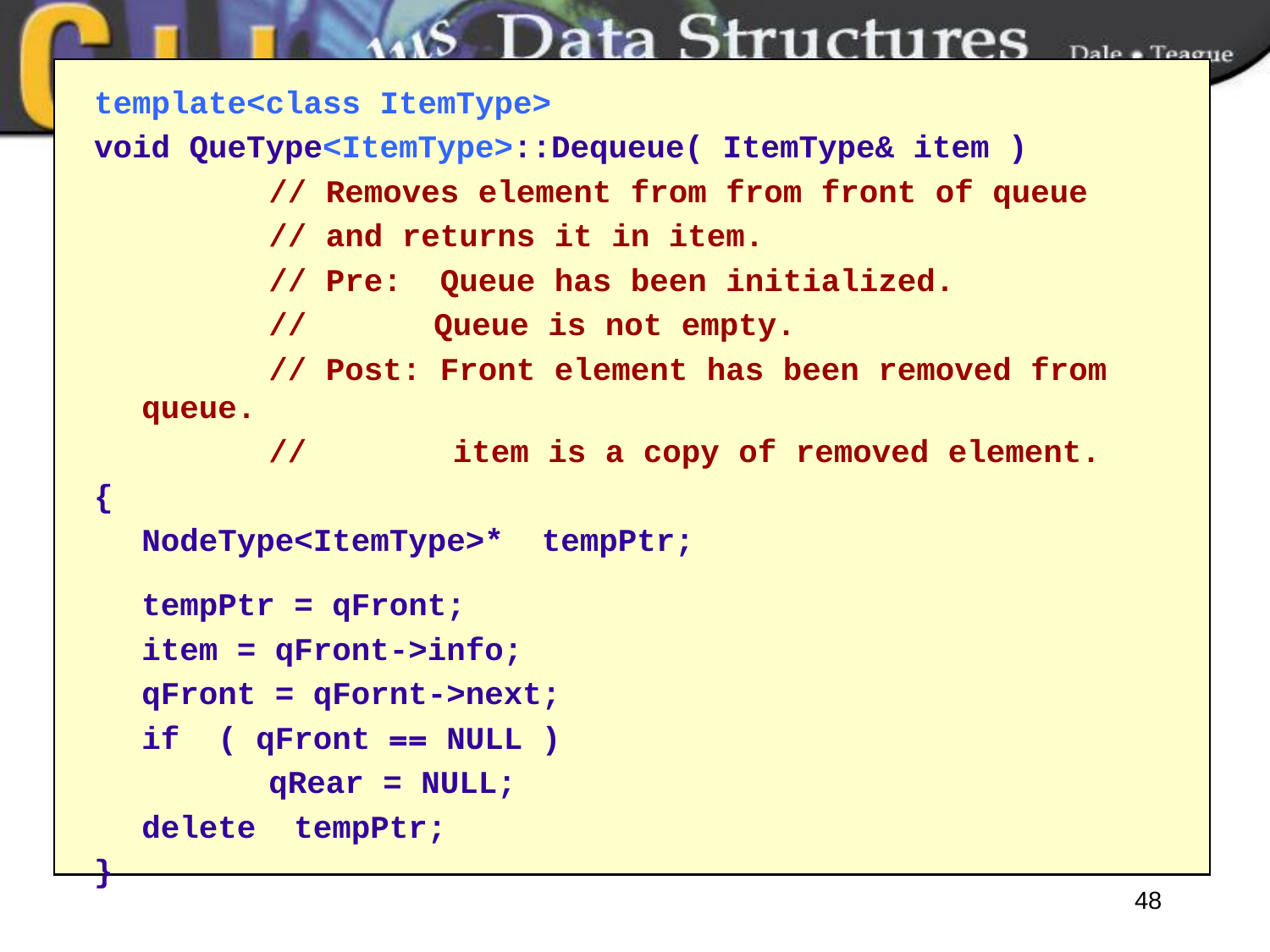

template<class ItemType>
void QueType<ItemType>::Dequeue( ItemType& item )
		// Removes element from from front of queue
		// and returns it in item.
		// Pre:  Queue has been initialized.
		//	  Queue is not empty.
		// Post: Front element has been removed from queue.
		// 	   item is a copy of removed element.
{
	NodeType<ItemType>*  tempPtr;

	tempPtr = qFront;
	item = qFront->info;
	qFront = qFornt->next;
	if  ( qFront == NULL )
		qRear = NULL;
	delete  tempPtr;
}
48